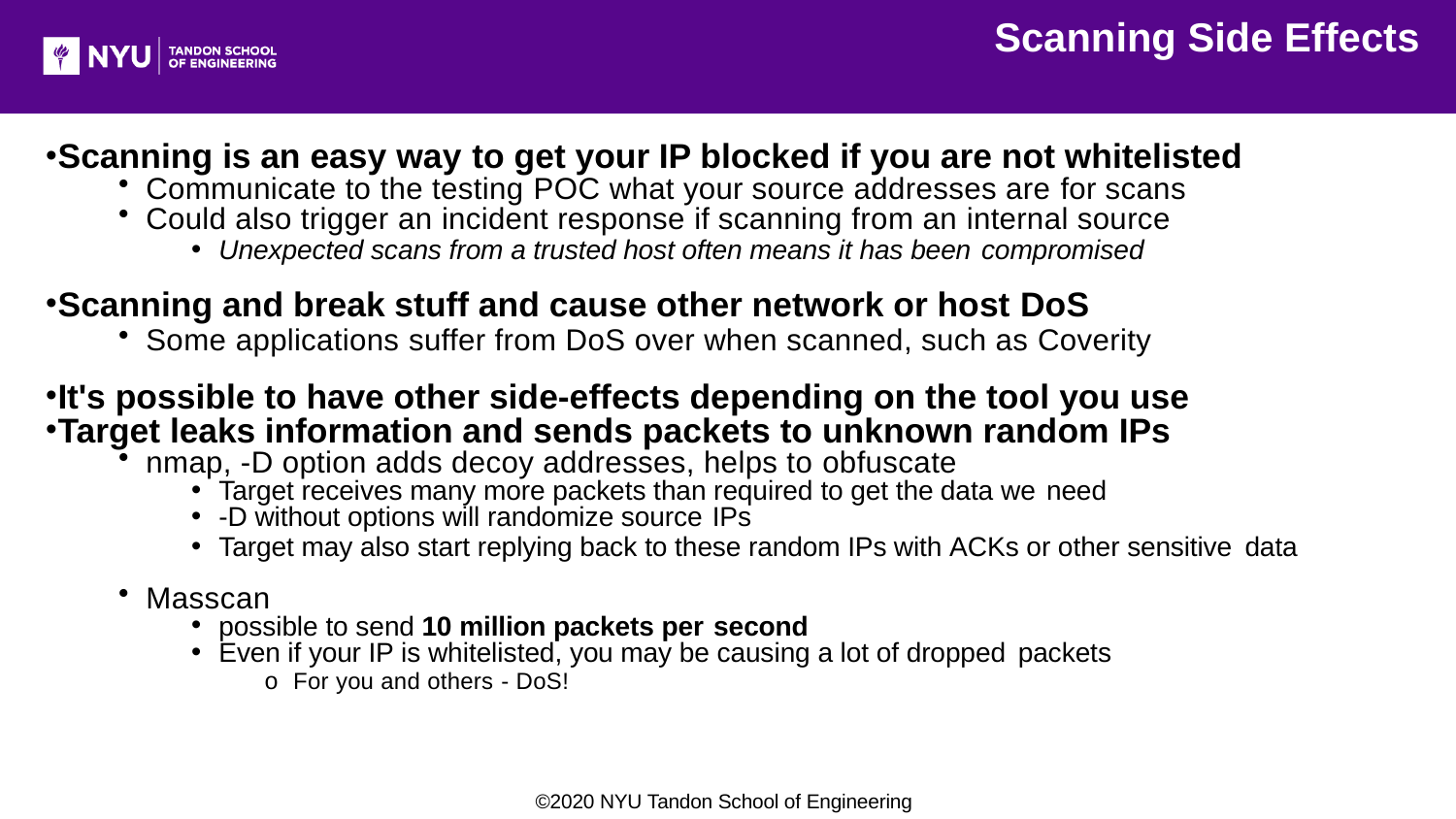

# Scanning Side Effects
Scanning is an easy way to get your IP blocked if you are not whitelisted
Communicate to the testing POC what your source addresses are for scans
Could also trigger an incident response if scanning from an internal source
Unexpected scans from a trusted host often means it has been compromised
Scanning and break stuff and cause other network or host DoS
Some applications suffer from DoS over when scanned, such as Coverity
It's possible to have other side-effects depending on the tool you use
Target leaks information and sends packets to unknown random IPs
nmap, -D option adds decoy addresses, helps to obfuscate
Target receives many more packets than required to get the data we need
-D without options will randomize source IPs
Target may also start replying back to these random IPs with ACKs or other sensitive data
Masscan
possible to send 10 million packets per second
Even if your IP is whitelisted, you may be causing a lot of dropped packets
o For you and others - DoS!
©2020 NYU Tandon School of Engineering